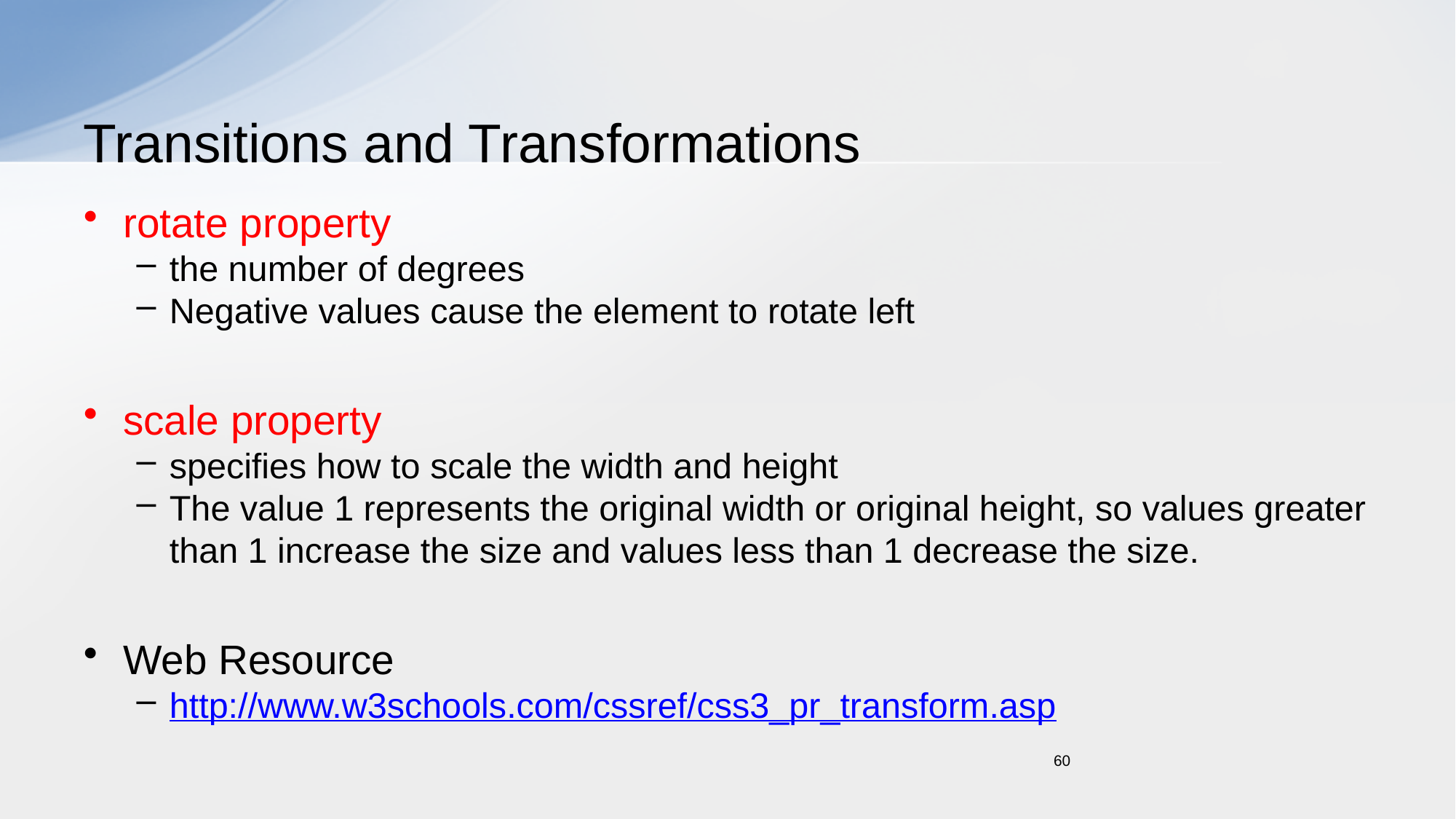

# Transitions and Transformations
rotate property
the number of degrees
Negative values cause the element to rotate left

scale property
specifies how to scale the width and height
The value 1 represents the original width or original height, so values greater than 1 increase the size and values less than 1 decrease the size.

Web Resource
http://www.w3schools.com/cssref/css3_pr_transform.asp

60